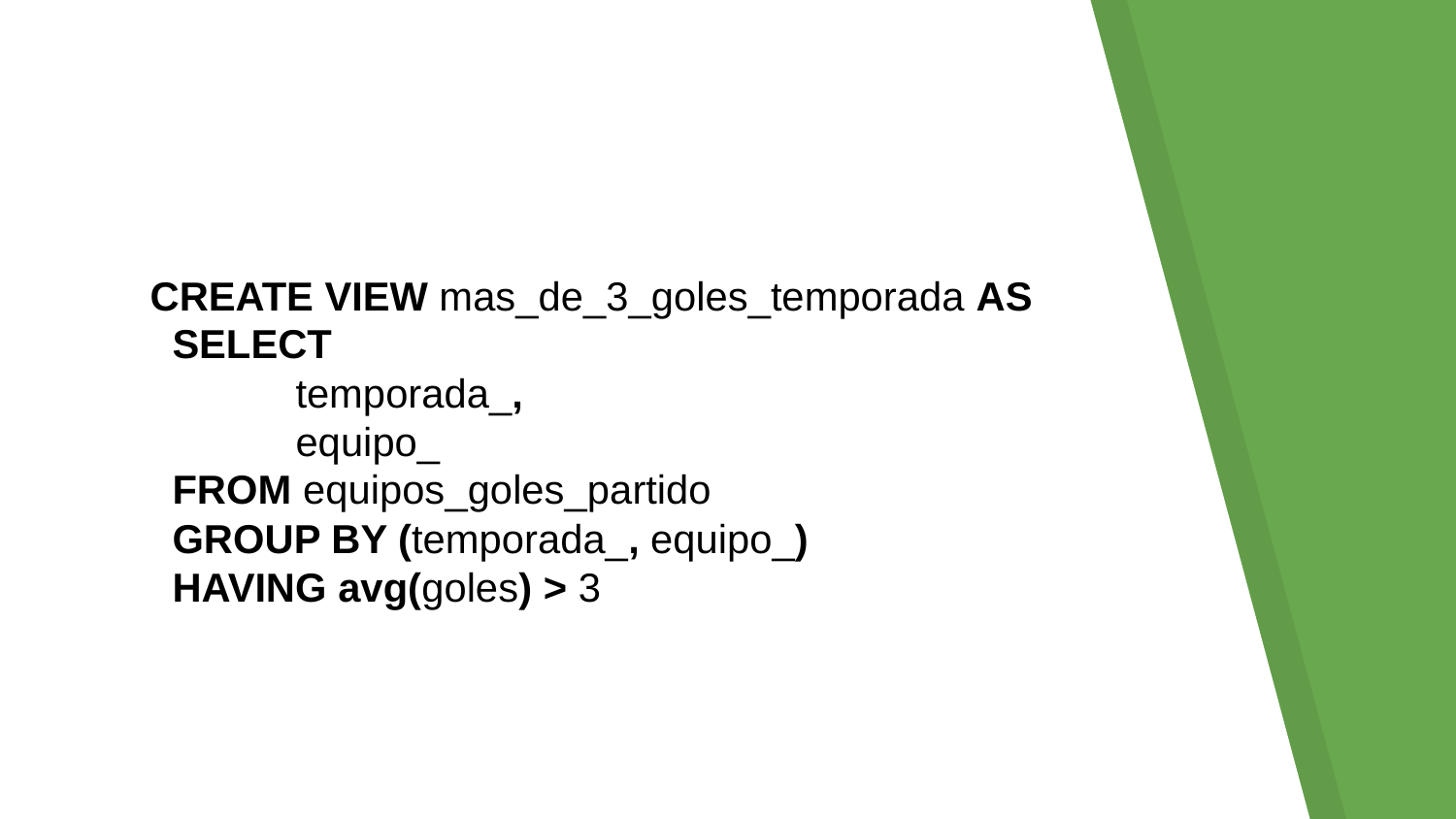

CREATE VIEW mas_de_3_goles_temporada AS
  SELECT
	temporada_,
	equipo_
  FROM equipos_goles_partido
  GROUP BY (temporada_, equipo_)
  HAVING avg(goles) > 3